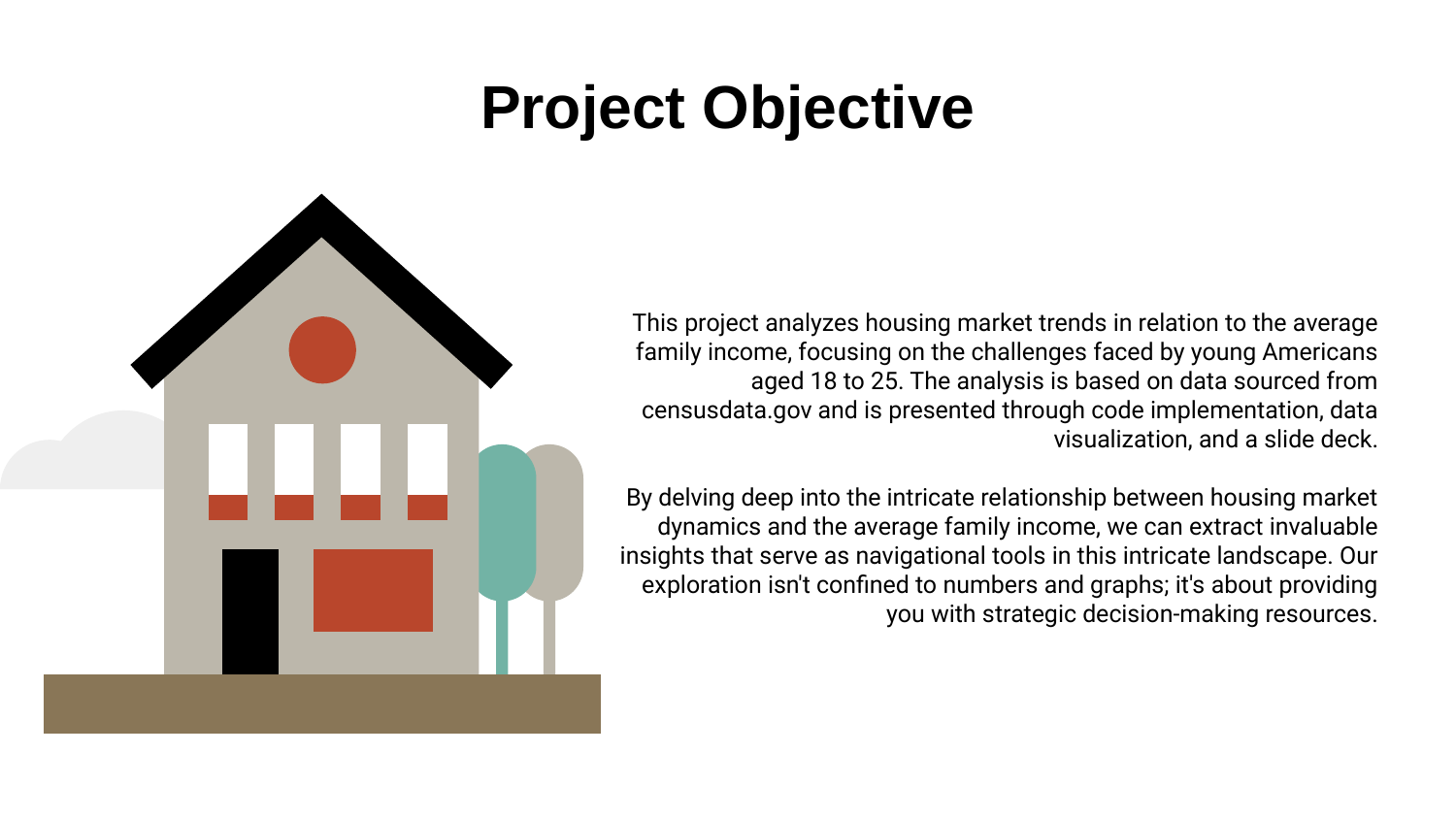

# Project Objective
This project analyzes housing market trends in relation to the average family income, focusing on the challenges faced by young Americans aged 18 to 25. The analysis is based on data sourced from censusdata.gov and is presented through code implementation, data visualization, and a slide deck.

By delving deep into the intricate relationship between housing market dynamics and the average family income, we can extract invaluable insights that serve as navigational tools in this intricate landscape. Our exploration isn't confined to numbers and graphs; it's about providing you with strategic decision-making resources.